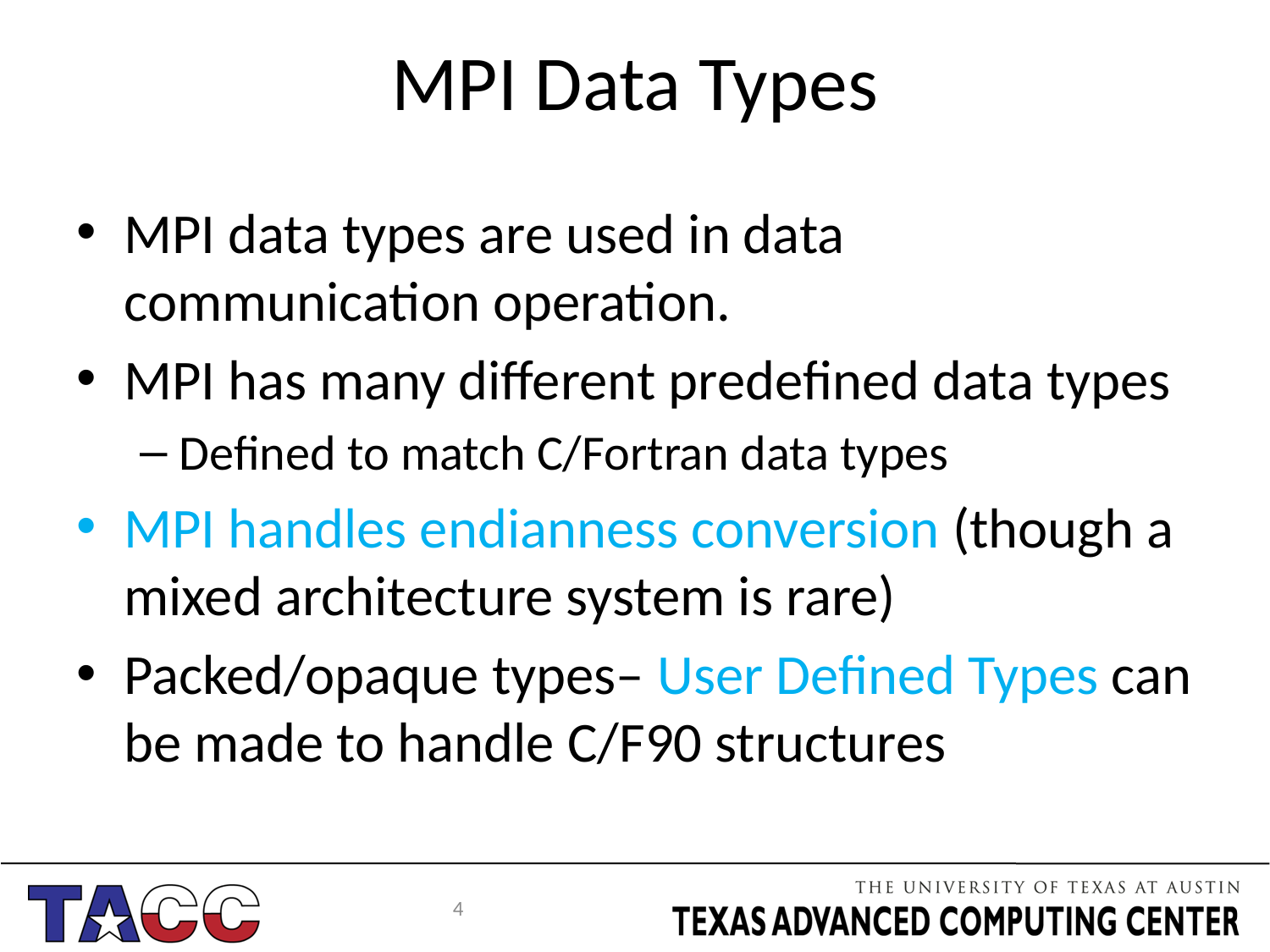

# MPI Data Types
MPI data types are used in data communication operation.
MPI has many different predefined data types
Defined to match C/Fortran data types
MPI handles endianness conversion (though a mixed architecture system is rare)
Packed/opaque types– User Defined Types can be made to handle C/F90 structures

4